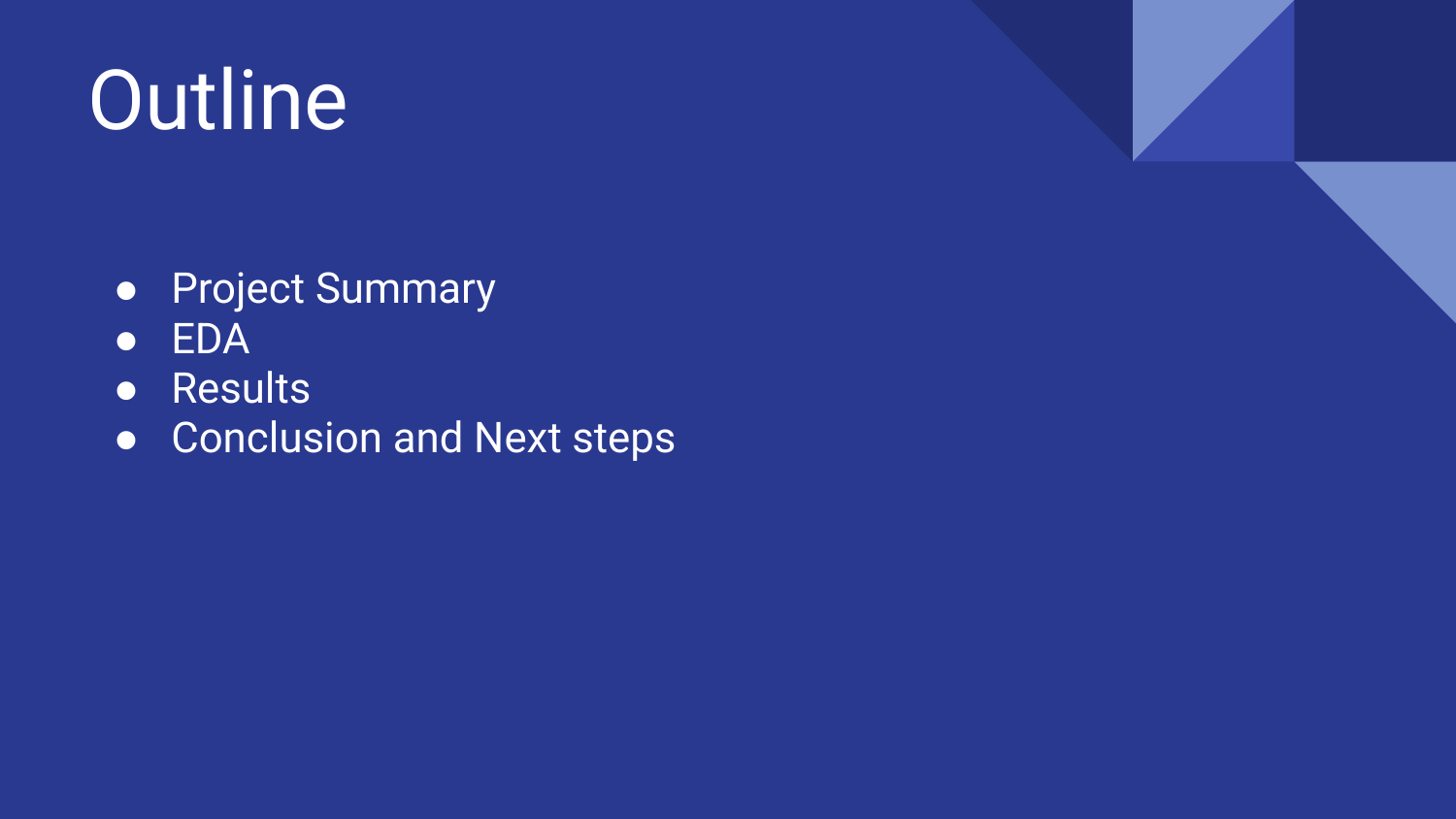

# Outline
Project Summary
EDA
Results
Conclusion and Next steps